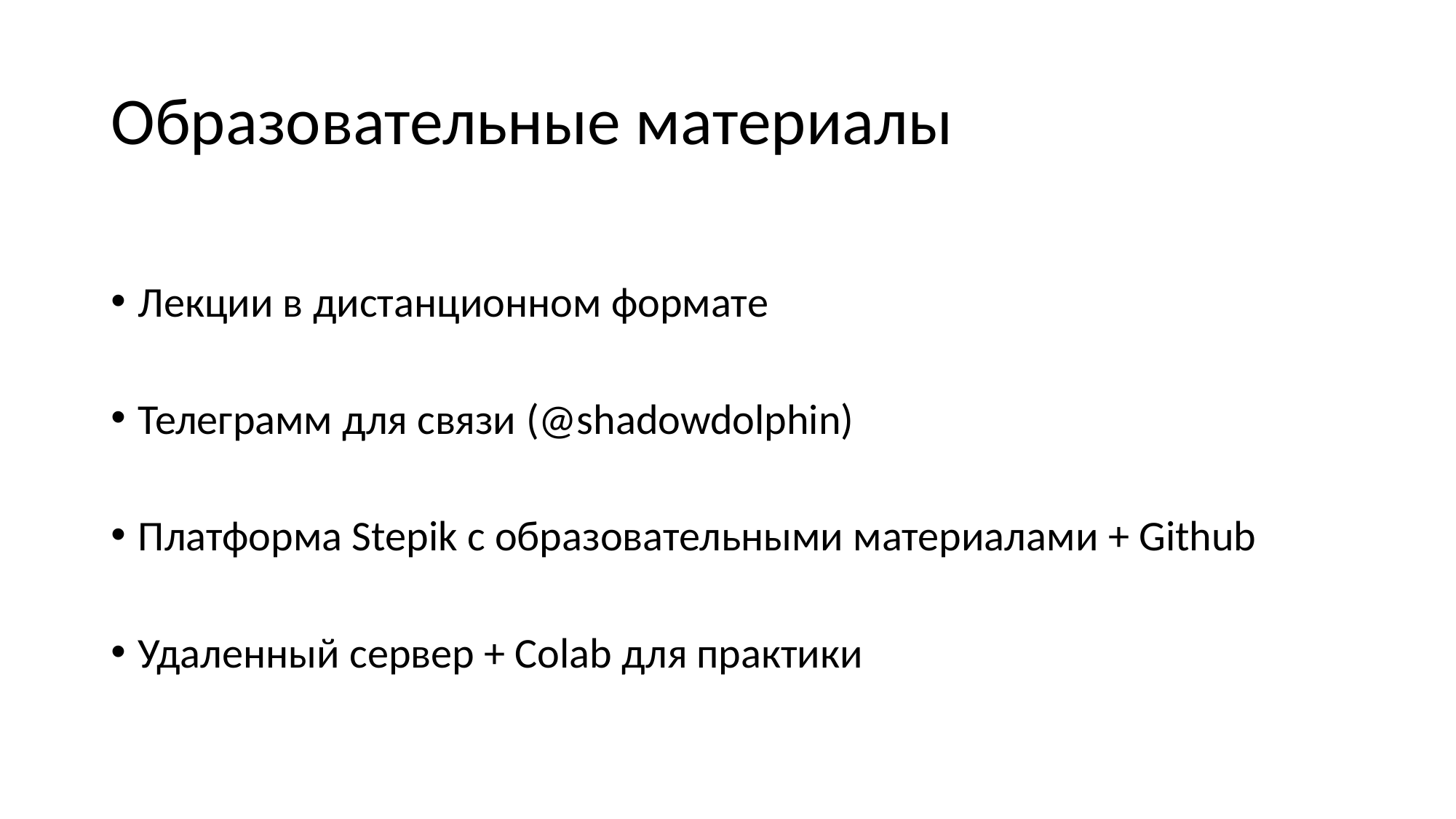

# Образовательные материалы
Лекции в дистанционном формате
Телеграмм для связи (@shadowdolphin)
Платформа Stepik c образовательными материалами + Github
Удаленный сервер + Colab для практики